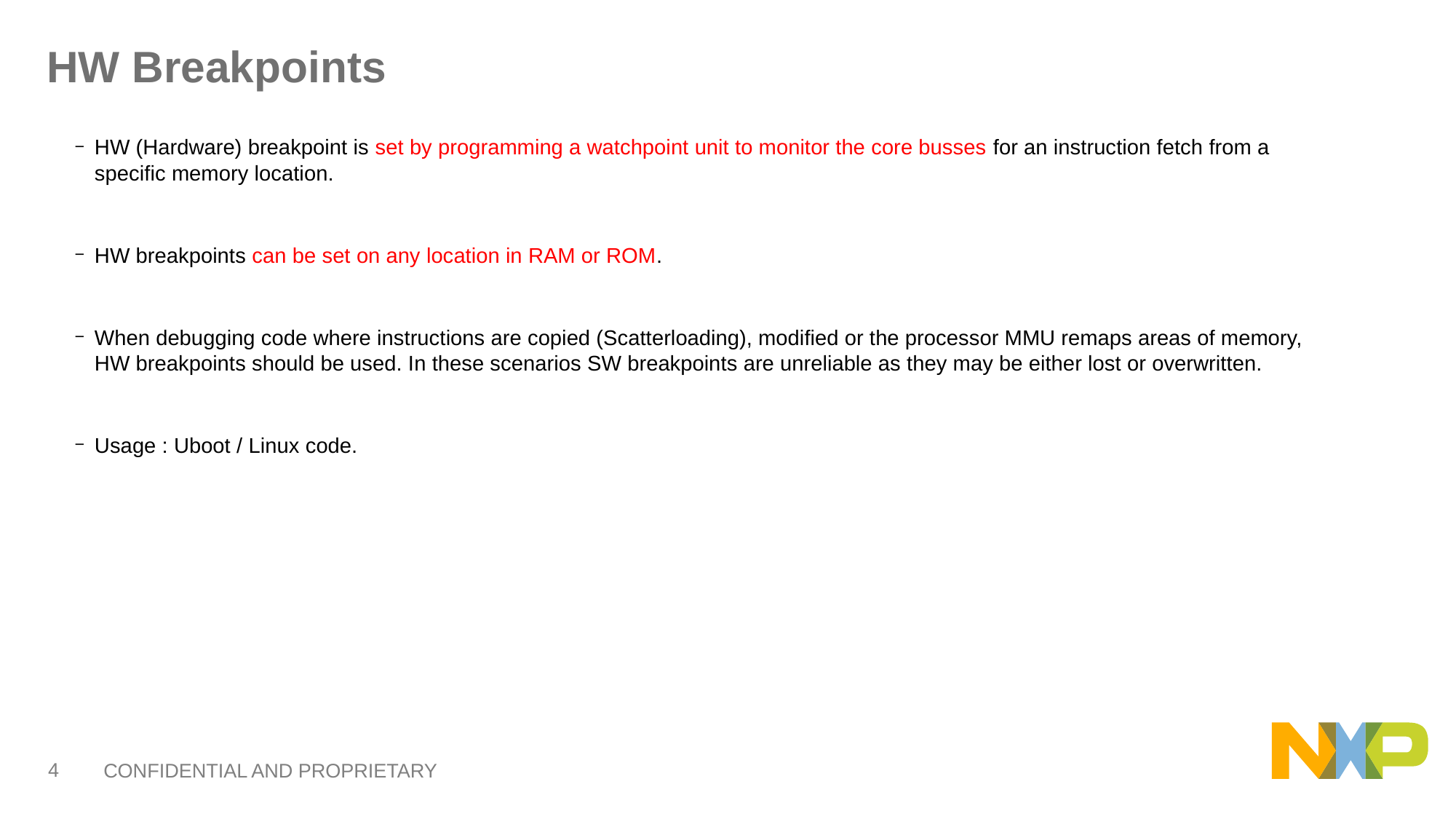

# HW Breakpoints
HW (Hardware) breakpoint is set by programming a watchpoint unit to monitor the core busses for an instruction fetch from a specific memory location.

HW breakpoints can be set on any location in RAM or ROM.

When debugging code where instructions are copied (Scatterloading), modified or the processor MMU remaps areas of memory, HW breakpoints should be used. In these scenarios SW breakpoints are unreliable as they may be either lost or overwritten.

Usage : Uboot / Linux code.